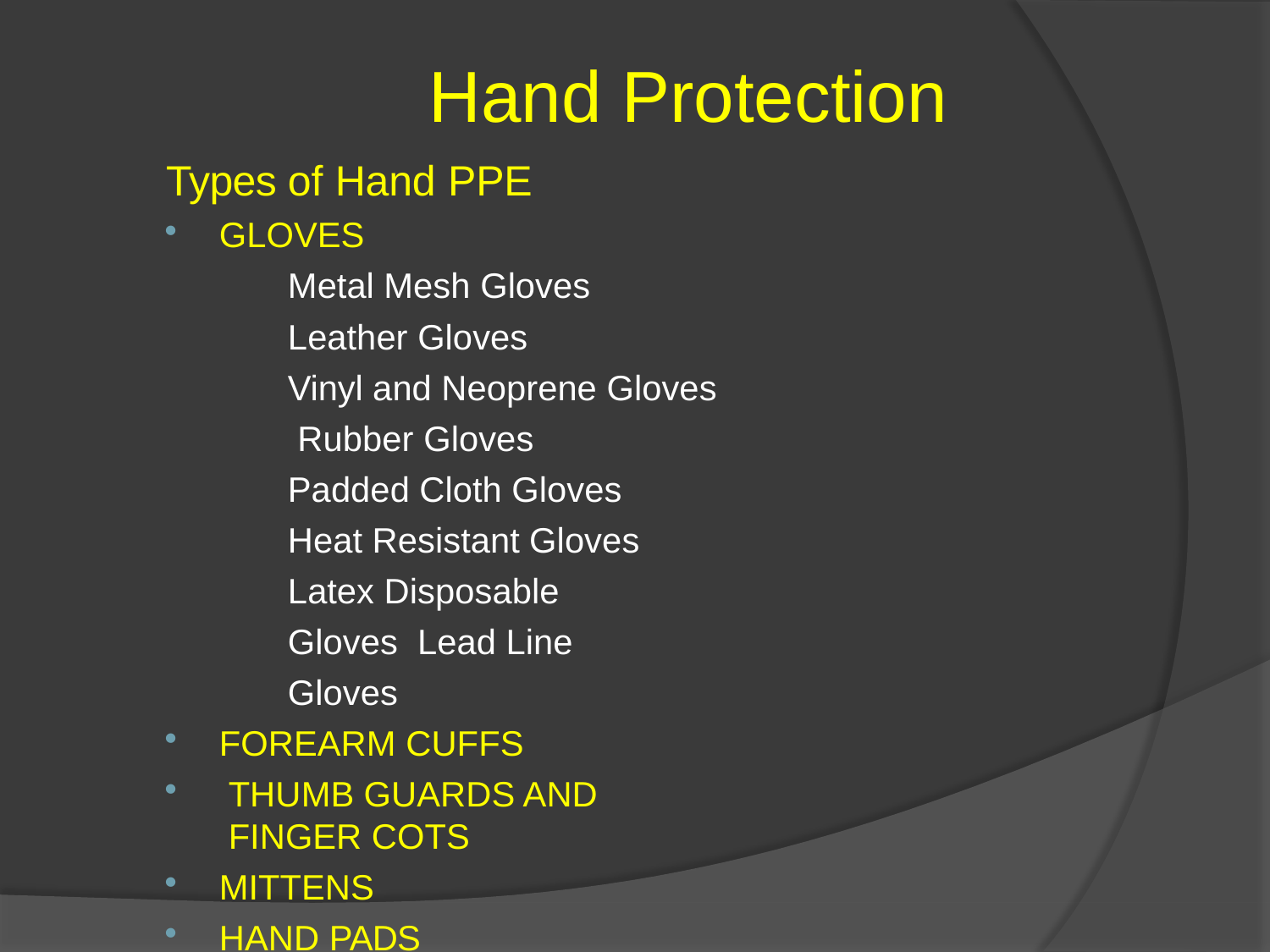

# Hand Protection
Types of Hand PPE
GLOVES
Metal Mesh Gloves
Leather Gloves
Vinyl and Neoprene Gloves  Rubber Gloves
Padded Cloth Gloves  Heat Resistant Gloves  Latex Disposable Gloves  Lead Line Gloves
FOREARM CUFFS
THUMB GUARDS AND FINGER COTS
MITTENS
HAND PADS